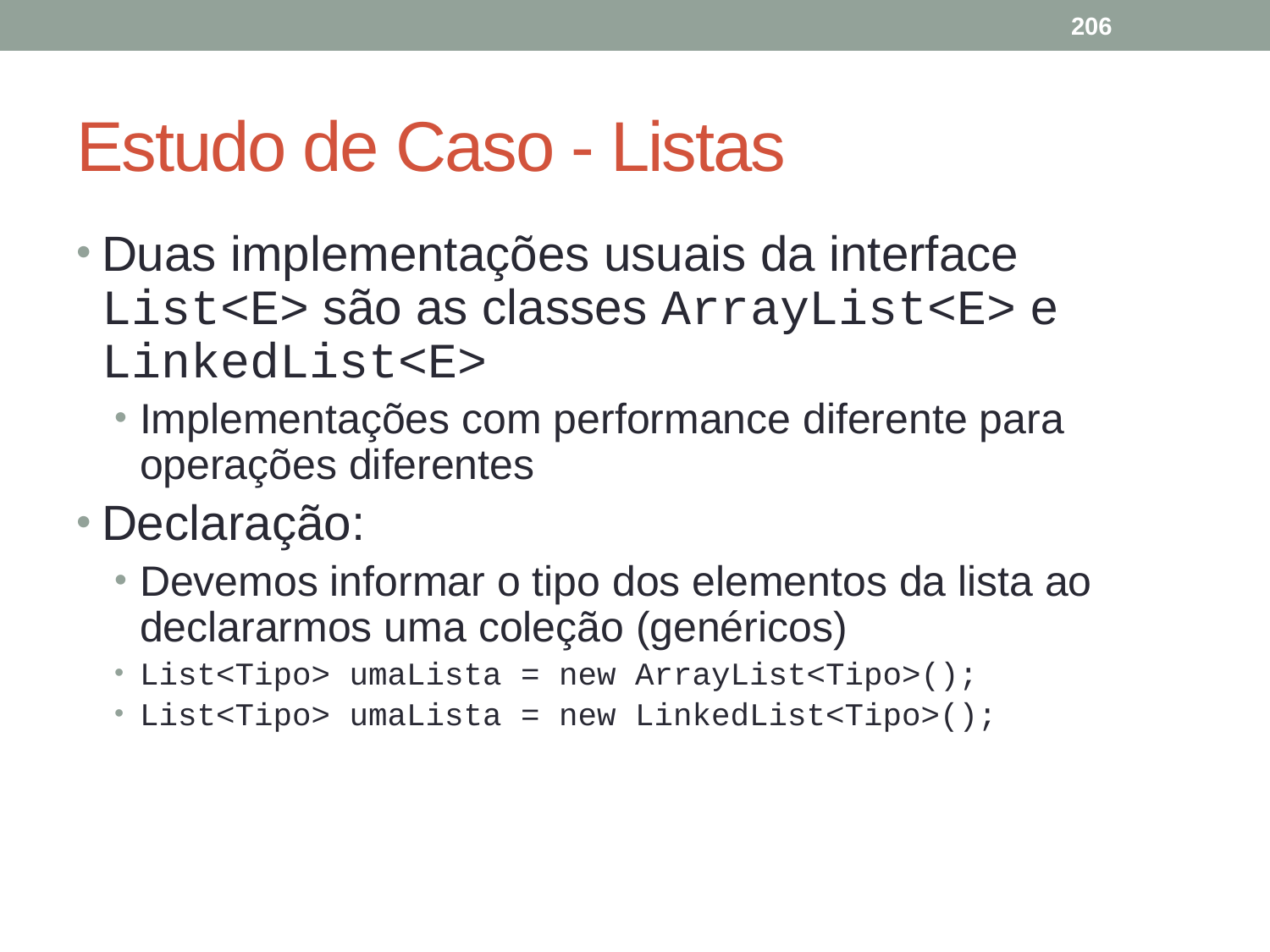

206
# Estudo de Caso - Listas
Duas implementações usuais da interface List<E> são as classes ArrayList<E> e LinkedList<E>
Implementações com performance diferente para operações diferentes
Declaração:
Devemos informar o tipo dos elementos da lista ao declararmos uma coleção (genéricos)
List<Tipo> umaLista = new ArrayList<Tipo>();
List<Tipo> umaLista = new LinkedList<Tipo>();